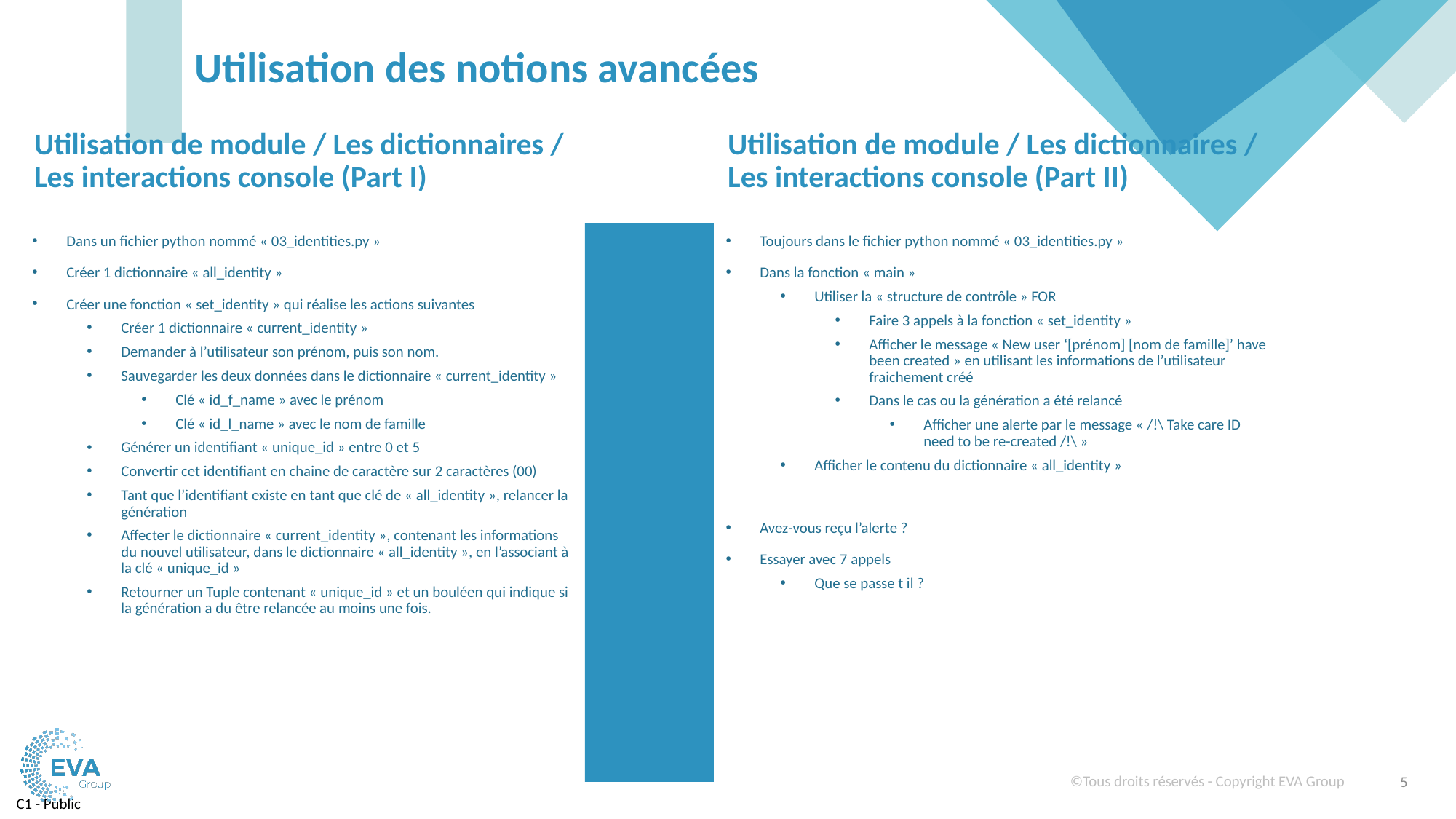

# Utilisation des notions avancées
Utilisation de module / Les dictionnaires /
Les interactions console (Part I)
Utilisation de module / Les dictionnaires /
Les interactions console (Part II)

Dans un fichier python nommé « 03_identities.py »
Créer 1 dictionnaire « all_identity »
Créer une fonction « set_identity » qui réalise les actions suivantes
Créer 1 dictionnaire « current_identity »
Demander à l’utilisateur son prénom, puis son nom.
Sauvegarder les deux données dans le dictionnaire « current_identity »
Clé « id_f_name » avec le prénom
Clé « id_l_name » avec le nom de famille
Générer un identifiant « unique_id » entre 0 et 5
Convertir cet identifiant en chaine de caractère sur 2 caractères (00)
Tant que l’identifiant existe en tant que clé de « all_identity », relancer la génération
Affecter le dictionnaire « current_identity », contenant les informations du nouvel utilisateur, dans le dictionnaire « all_identity », en l’associant à la clé « unique_id »
Retourner un Tuple contenant « unique_id » et un bouléen qui indique si la génération a du être relancée au moins une fois.

Toujours dans le fichier python nommé « 03_identities.py »
Dans la fonction « main »
Utiliser la « structure de contrôle » FOR
Faire 3 appels à la fonction « set_identity »
Afficher le message « New user ‘[prénom] [nom de famille]’ have been created » en utilisant les informations de l’utilisateur fraichement créé
Dans le cas ou la génération a été relancé
Afficher une alerte par le message « /!\ Take care ID need to be re-created /!\ »
Afficher le contenu du dictionnaire « all_identity »

Avez-vous reçu l’alerte ?
Essayer avec 7 appels
Que se passe t il ?